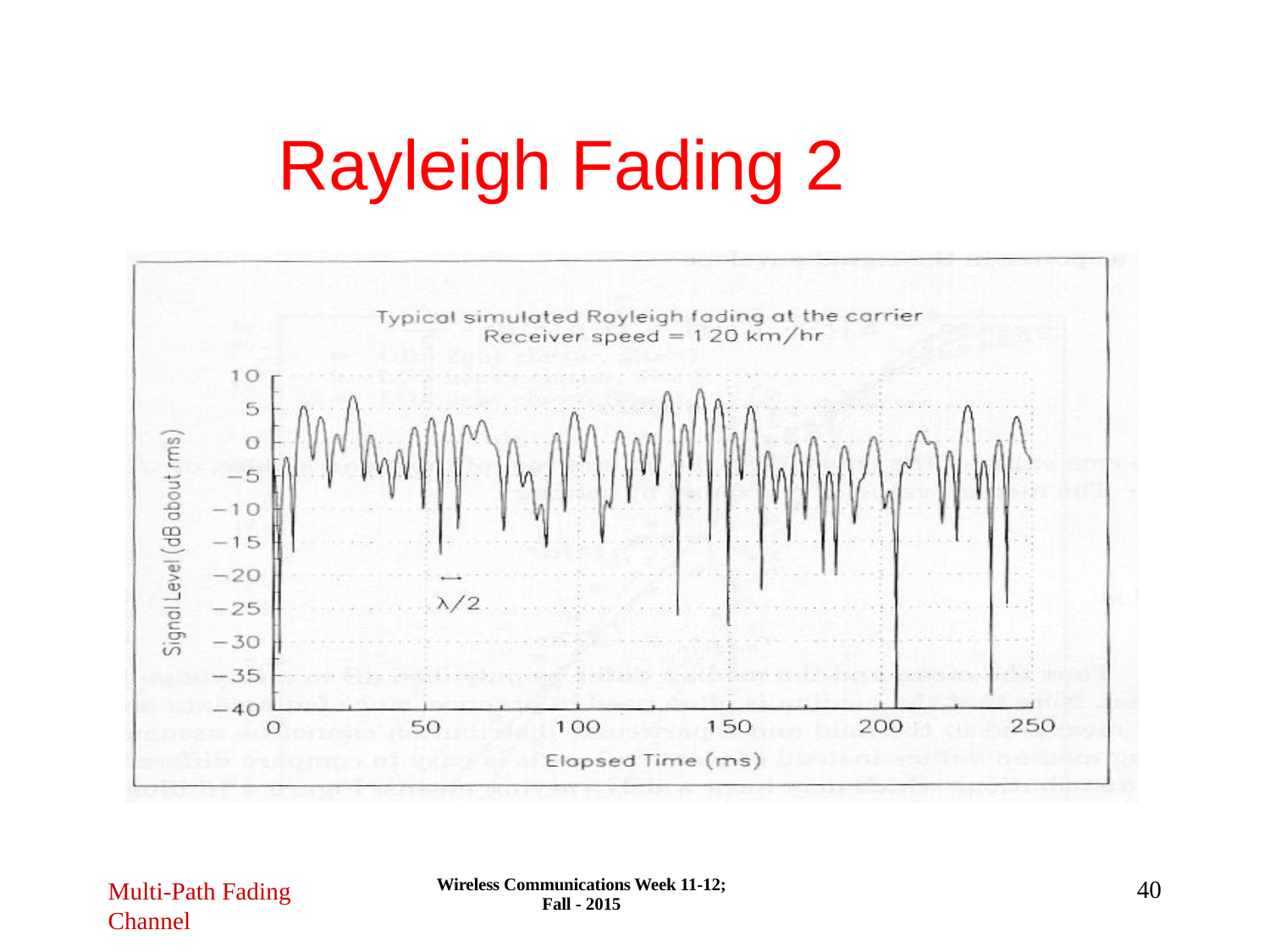

Rayleigh Fading 2

Wireless Communications Week 11-12; Fall - 2015
40
Multi-Path Fading
Channel